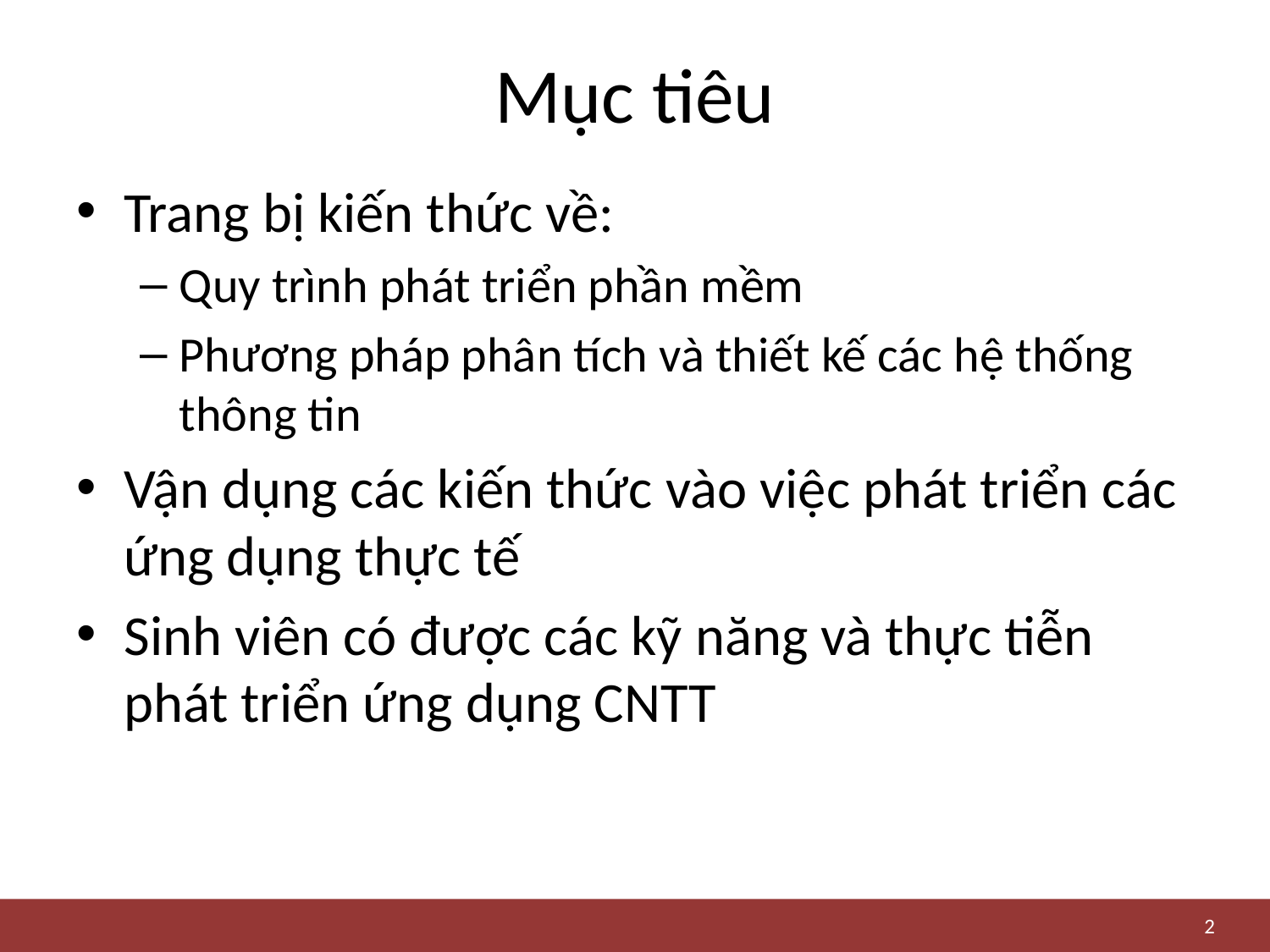

# Mục tiêu
Trang bị kiến thức về:
Quy trình phát triển phần mềm
Phương pháp phân tích và thiết kế các hệ thống thông tin
Vận dụng các kiến thức vào việc phát triển các ứng dụng thực tế
Sinh viên có được các kỹ năng và thực tiễn phát triển ứng dụng CNTT